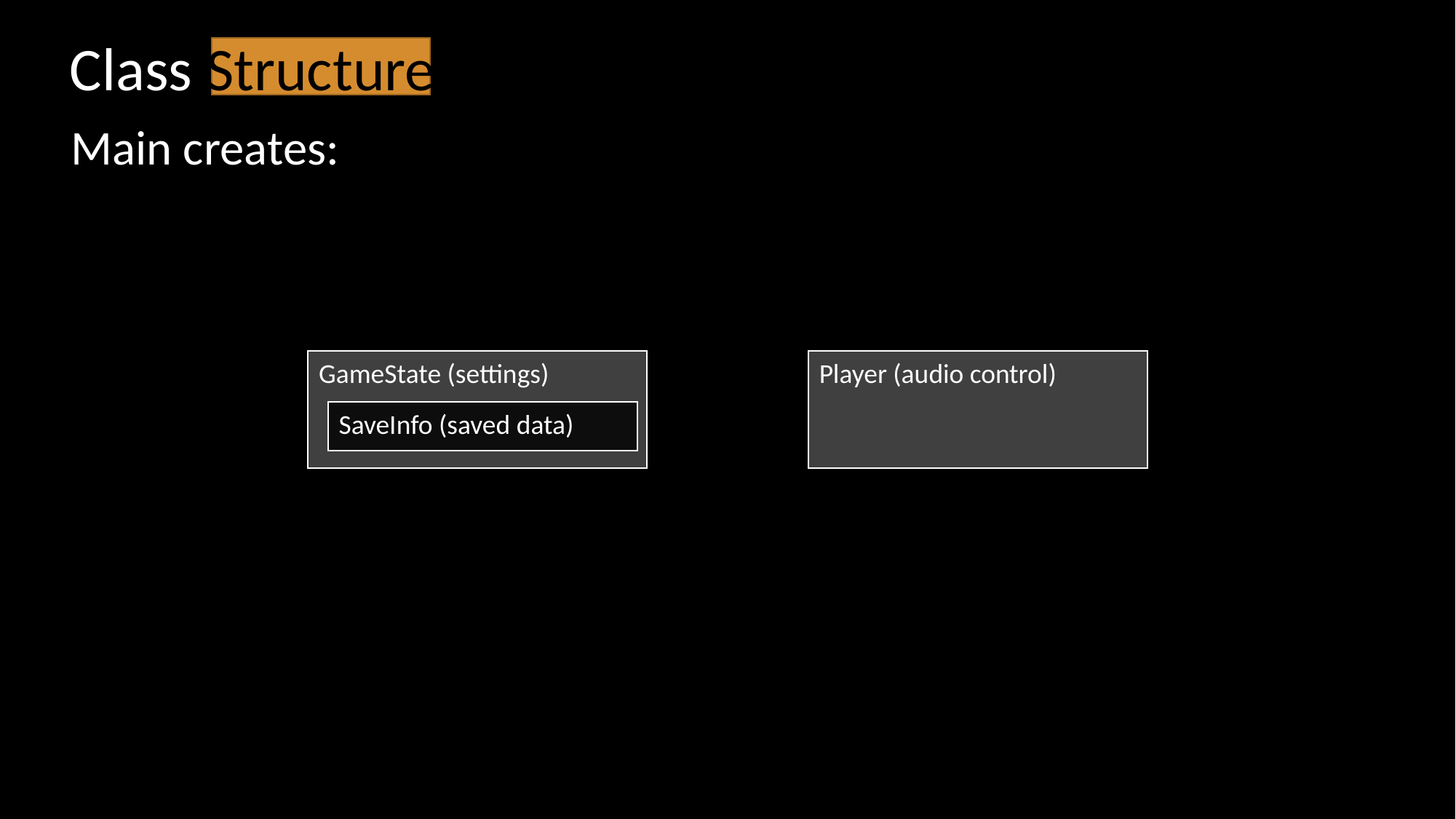

Class Structure

Main creates:
GameState (settings)
Player (audio control)
SaveInfo (saved data)